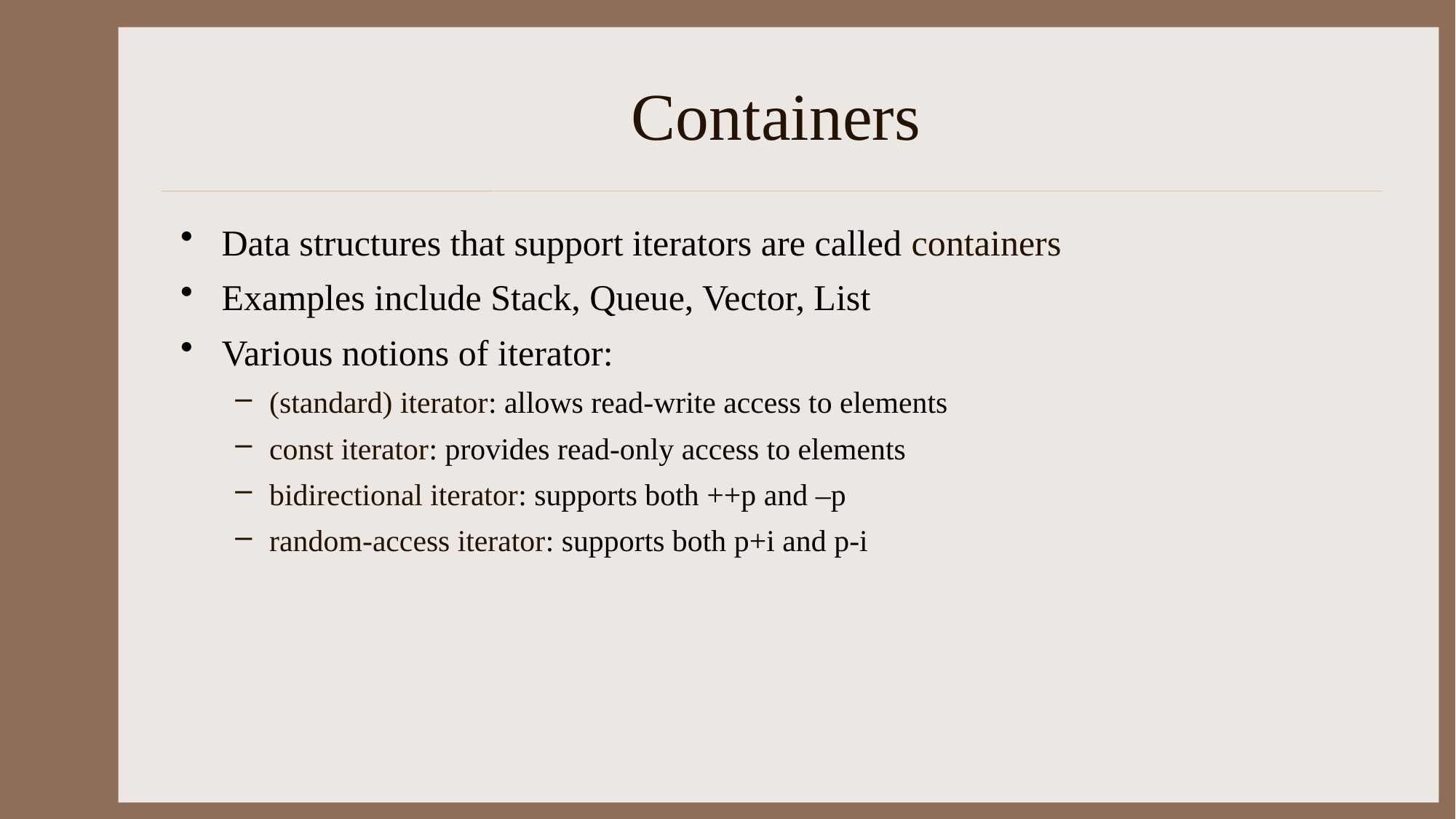

4
# Containers
Data structures that support iterators are called containers
Examples include Stack, Queue, Vector, List
Various notions of iterator:
(standard) iterator: allows read-write access to elements
const iterator: provides read-only access to elements
bidirectional iterator: supports both ++p and –p
random-access iterator: supports both p+i and p-i